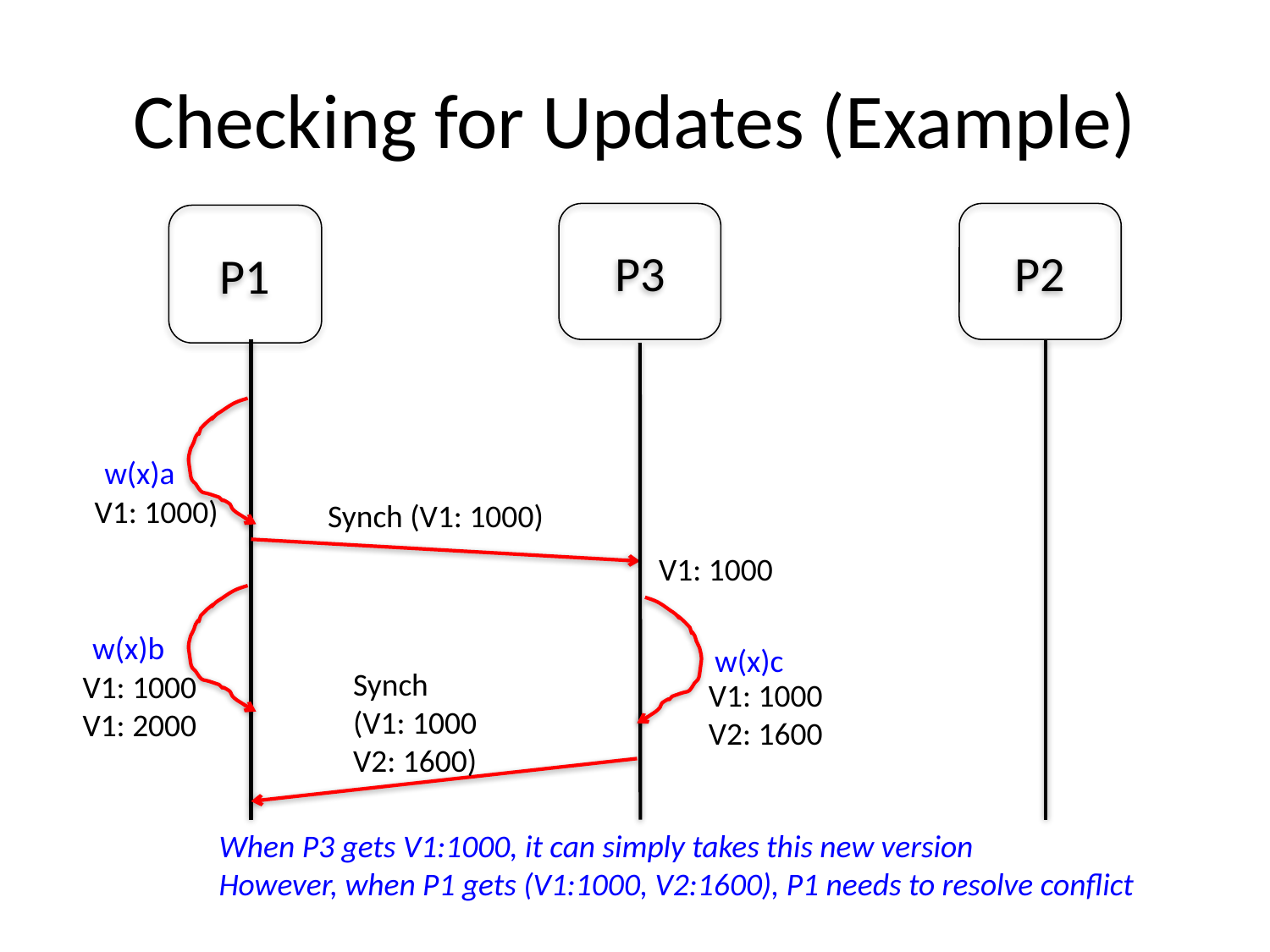

# Checking for Updates (Example)
P3
P2
P1

w(x)a
V1: 1000)
Synch (V1: 1000)
V1: 1000

w(x)b
w(x)c
Synch
(V1: 1000
V2: 1600)
V1: 1000
V1: 2000
V1: 1000
V2: 1600
When P3 gets V1:1000, it can simply takes this new version
However, when P1 gets (V1:1000, V2:1600), P1 needs to resolve conflict